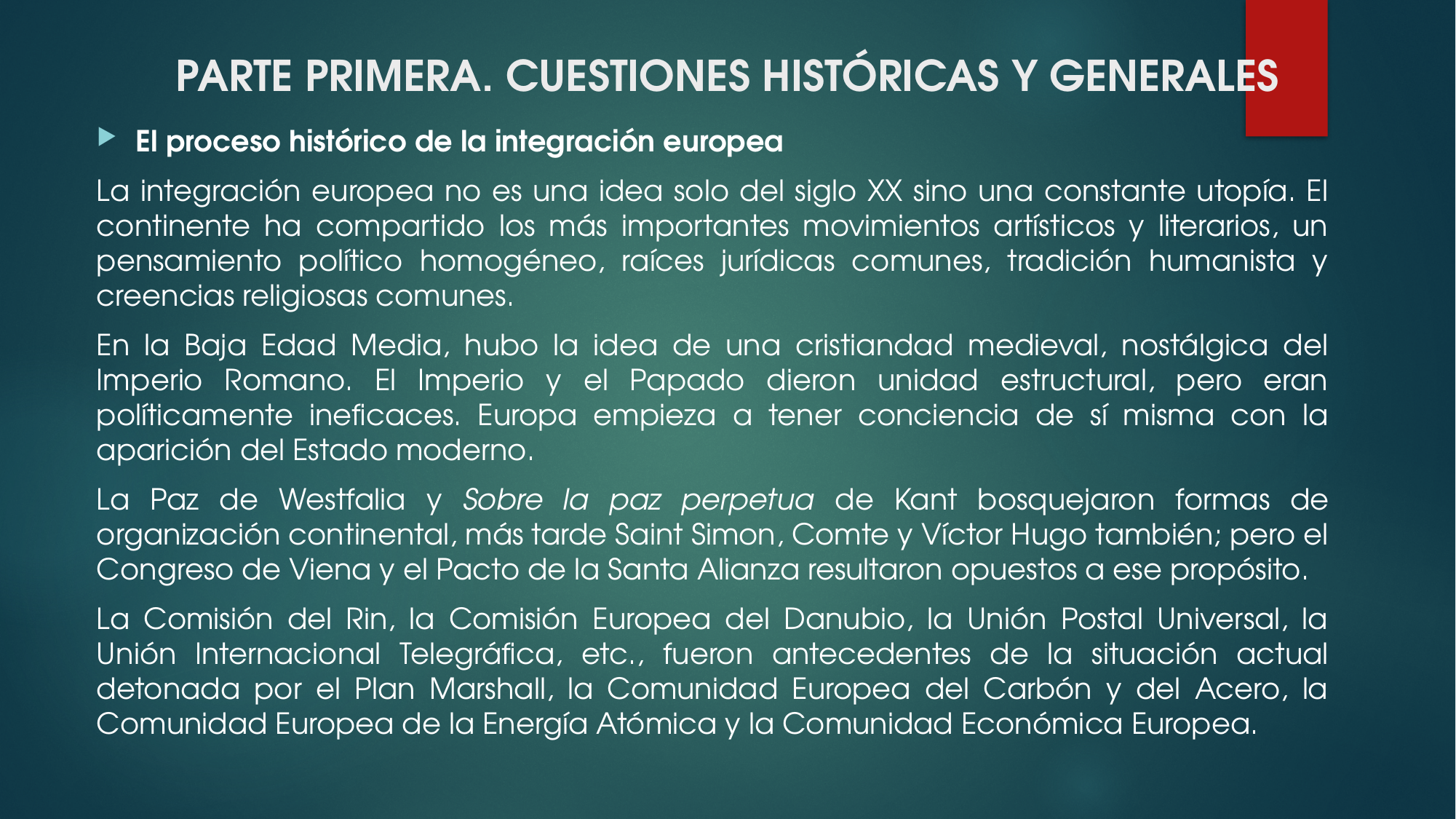

# PARTE PRIMERA. CUESTIONES HISTÓRICAS Y GENERALES
El proceso histórico de la integración europea
La integración europea no es una idea solo del siglo XX sino una constante utopía. El continente ha compartido los más importantes movimientos artísticos y literarios, un pensamiento político homogéneo, raíces jurídicas comunes, tradición humanista y creencias religiosas comunes.
En la Baja Edad Media, hubo la idea de una cristiandad medieval, nostálgica del Imperio Romano. El Imperio y el Papado dieron unidad estructural, pero eran políticamente ineficaces. Europa empieza a tener conciencia de sí misma con la aparición del Estado moderno.
La Paz de Westfalia y Sobre la paz perpetua de Kant bosquejaron formas de organización continental, más tarde Saint Simon, Comte y Víctor Hugo también; pero el Congreso de Viena y el Pacto de la Santa Alianza resultaron opuestos a ese propósito.
La Comisión del Rin, la Comisión Europea del Danubio, la Unión Postal Universal, la Unión Internacional Telegráfica, etc., fueron antecedentes de la situación actual detonada por el Plan Marshall, la Comunidad Europea del Carbón y del Acero, la Comunidad Europea de la Energía Atómica y la Comunidad Económica Europea.